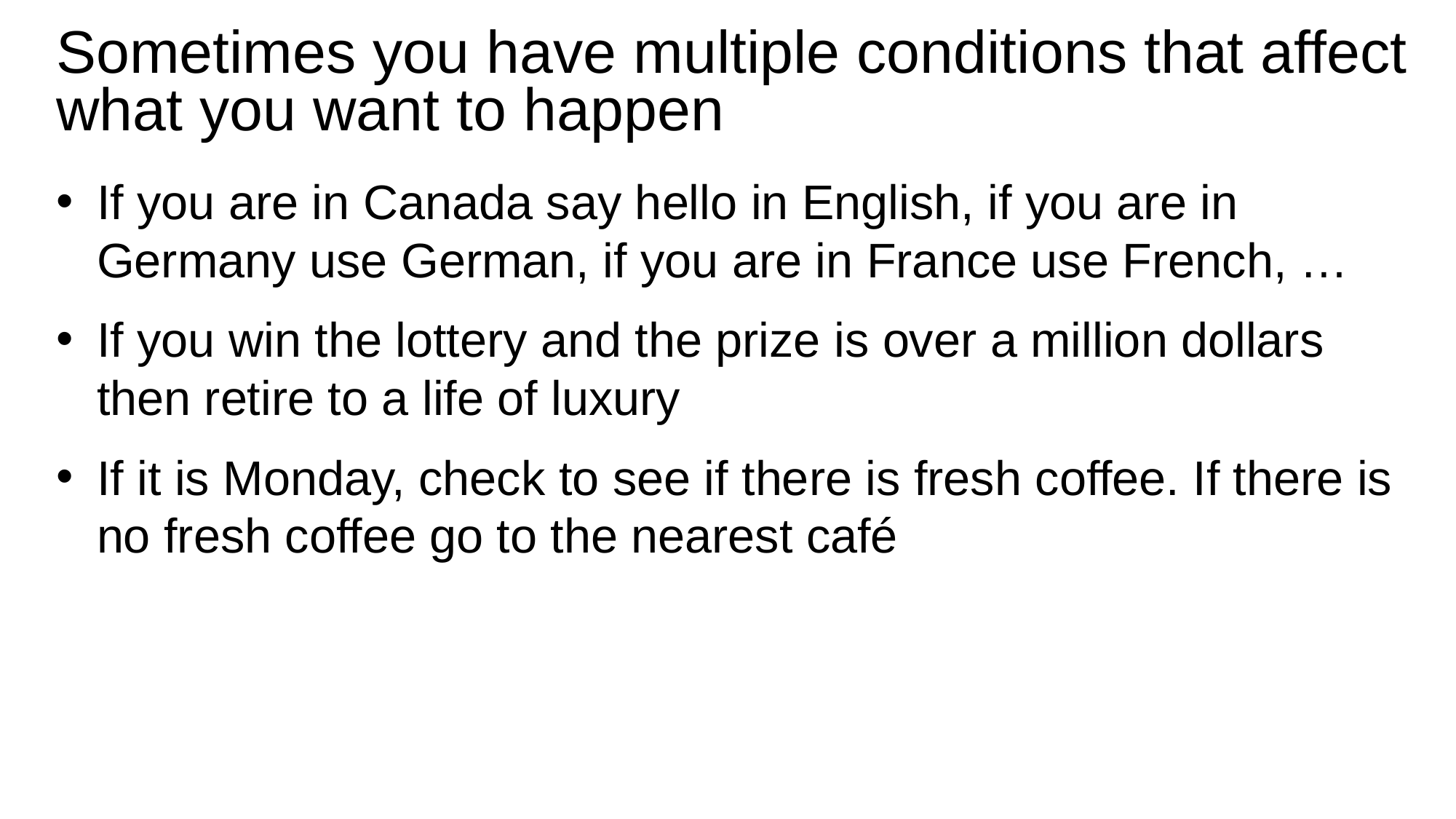

# Sometimes you have multiple conditions that affect what you want to happen
If you are in Canada say hello in English, if you are in Germany use German, if you are in France use French, …
If you win the lottery and the prize is over a million dollars then retire to a life of luxury
If it is Monday, check to see if there is fresh coffee. If there is no fresh coffee go to the nearest café